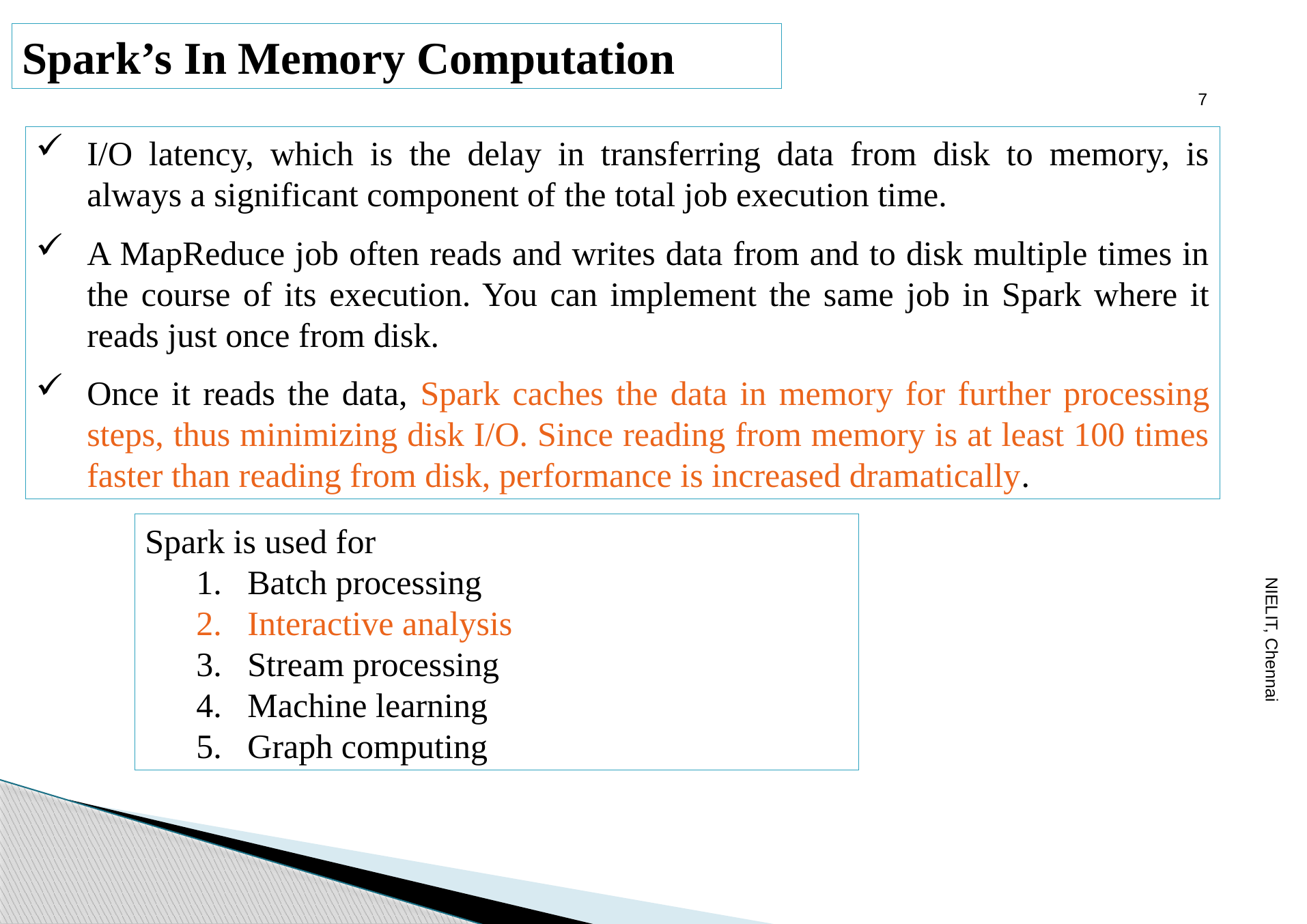

7
Spark’s In Memory Computation
I/O latency, which is the delay in transferring data from disk to memory, is always a significant component of the total job execution time.
A MapReduce job often reads and writes data from and to disk multiple times in the course of its execution. You can implement the same job in Spark where it reads just once from disk.
Once it reads the data, Spark caches the data in memory for further processing steps, thus minimizing disk I/O. Since reading from memory is at least 100 times faster than reading from disk, performance is increased dramatically.
NIELIT, Chennai
Spark is used for
Batch processing
Interactive analysis
Stream processing
Machine learning
Graph computing